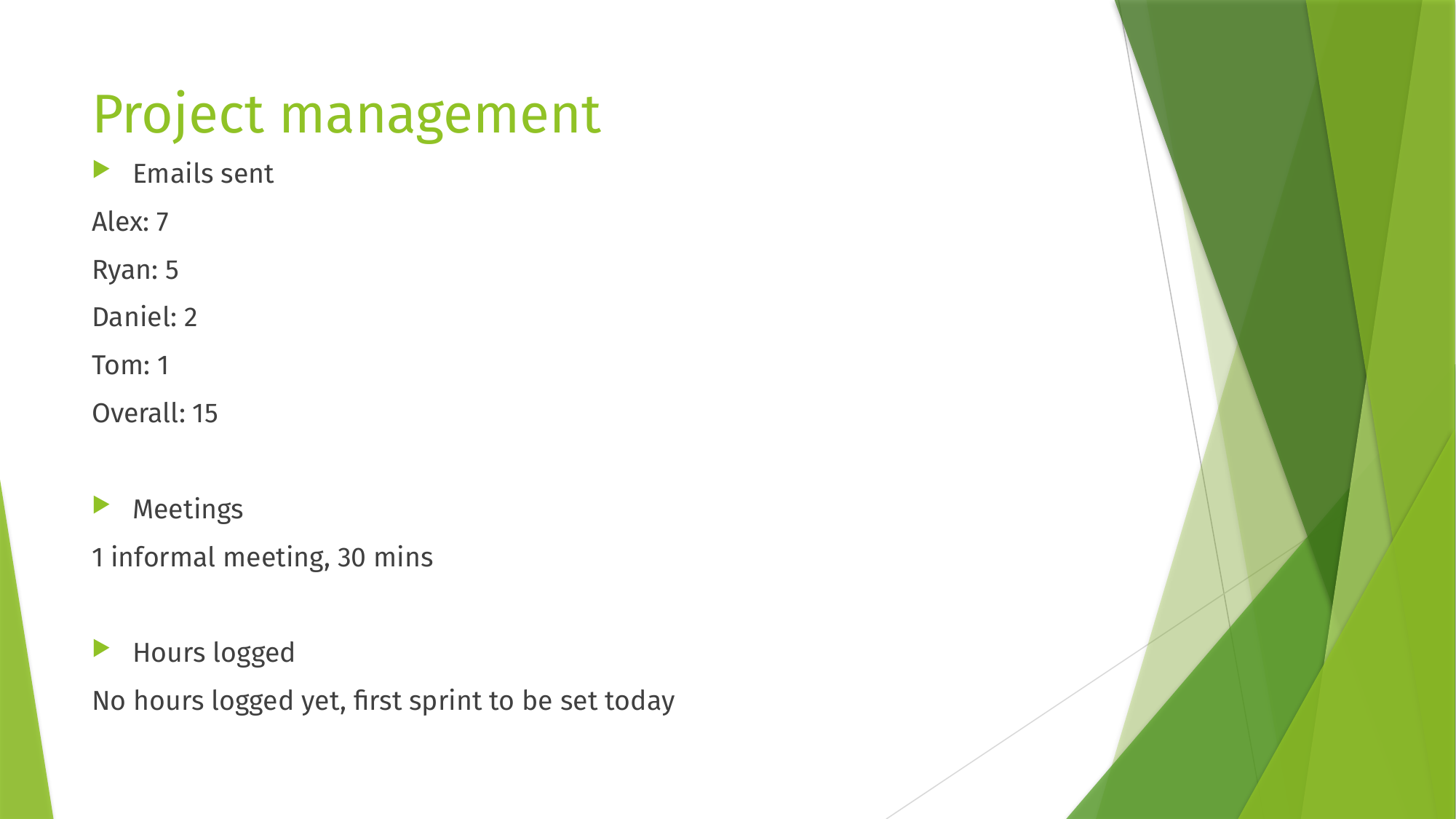

# Project management
Emails sent
Alex: 7
Ryan: 5
Daniel: 2
Tom: 1
Overall: 15

Meetings
1 informal meeting, 30 mins

Hours logged
No hours logged yet, first sprint to be set today